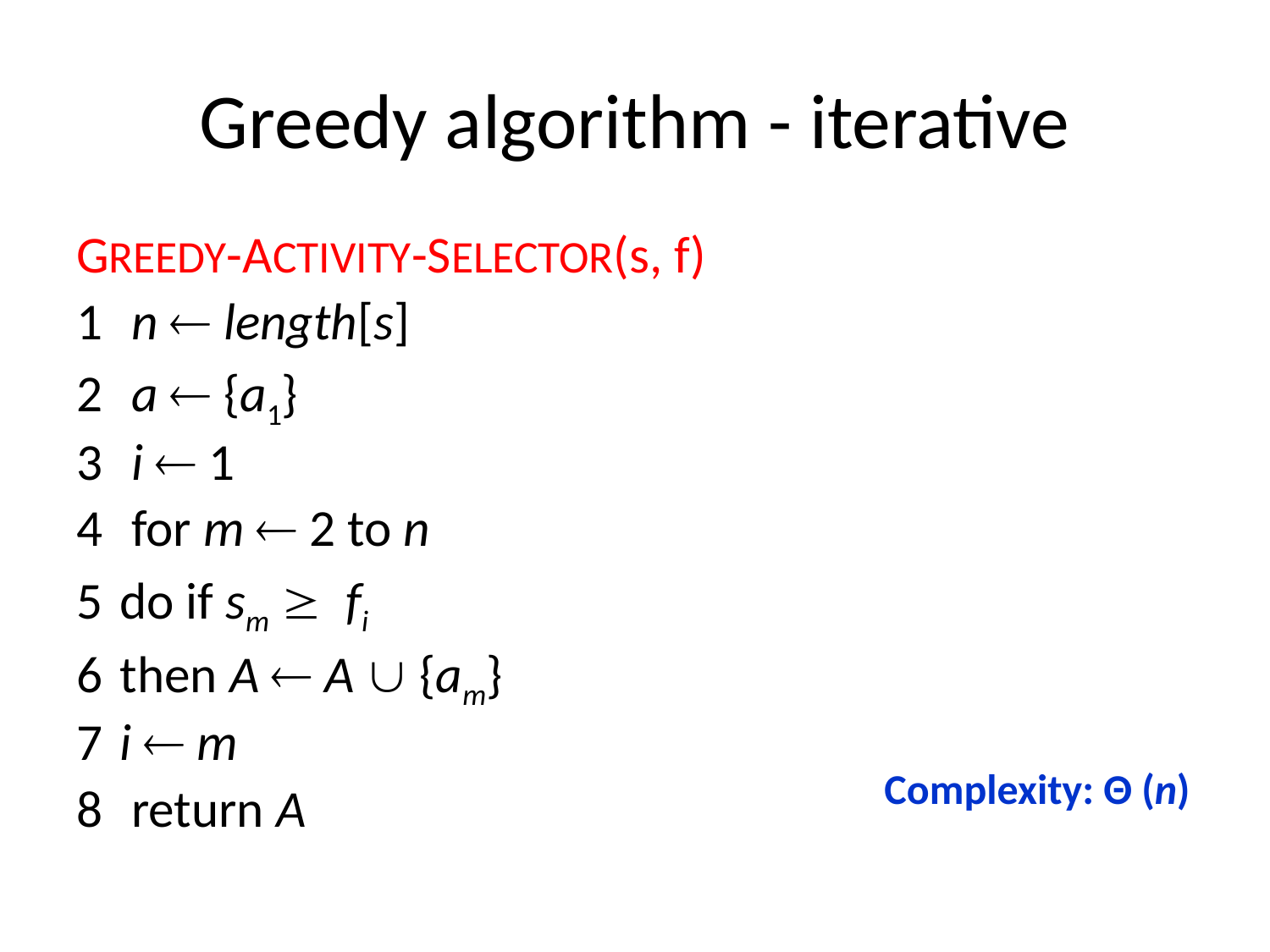

# Greedy algorithm - iterative
GREEDY-ACTIVITY-SELECTOR(s, f)
1	 n ← length[s]
2	 a ← {a1}
3	 i ← 1
4	 for m ← 2 to n
5		do if sm ≥  fi
6			then A ← A ∪ {am}
7				i ← m
8	 return A

Complexity: Θ (n)